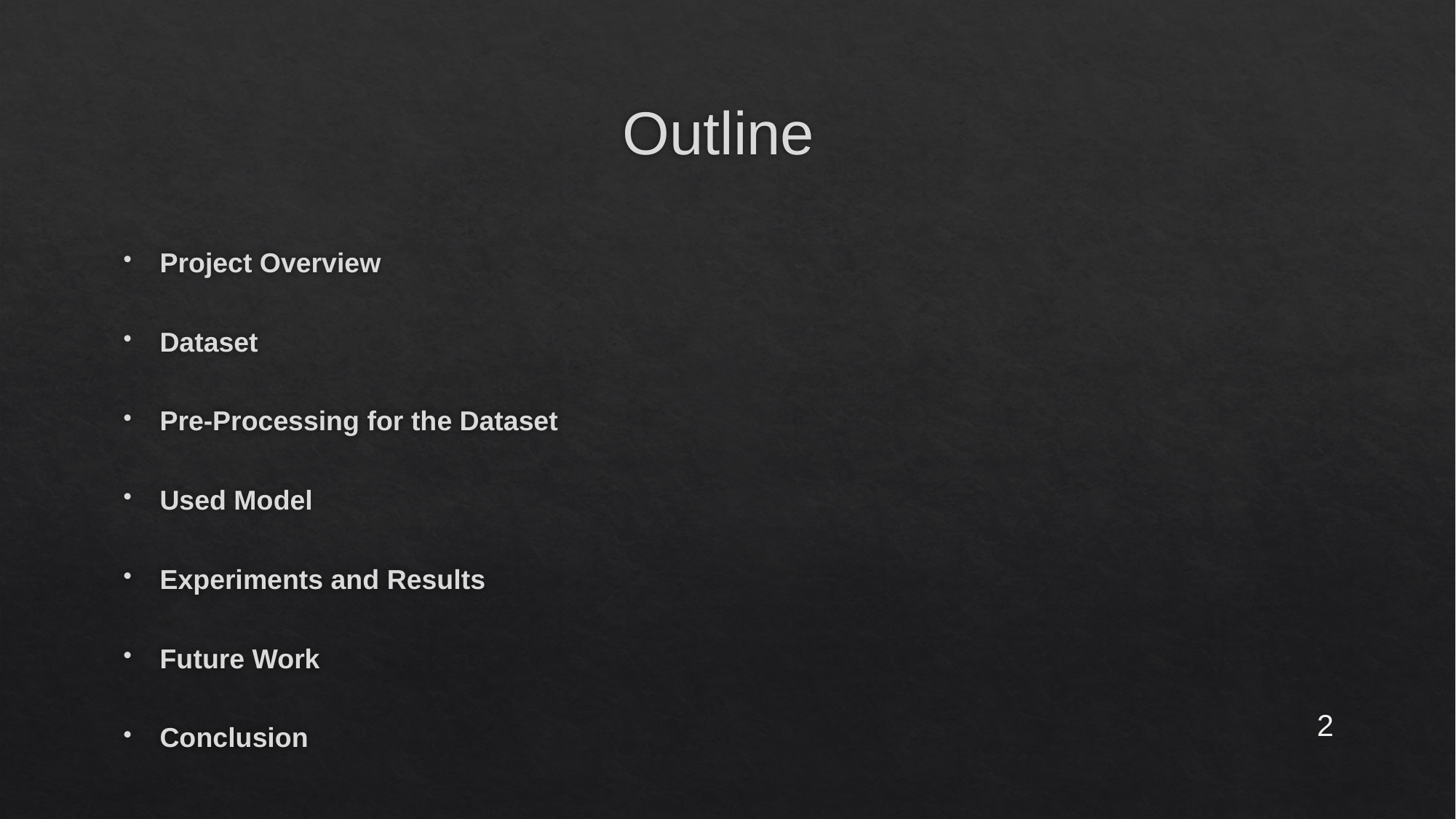

# Outline
Project Overview
Dataset
Pre-Processing for the Dataset
Used Model
Experiments and Results
Future Work
Conclusion
2